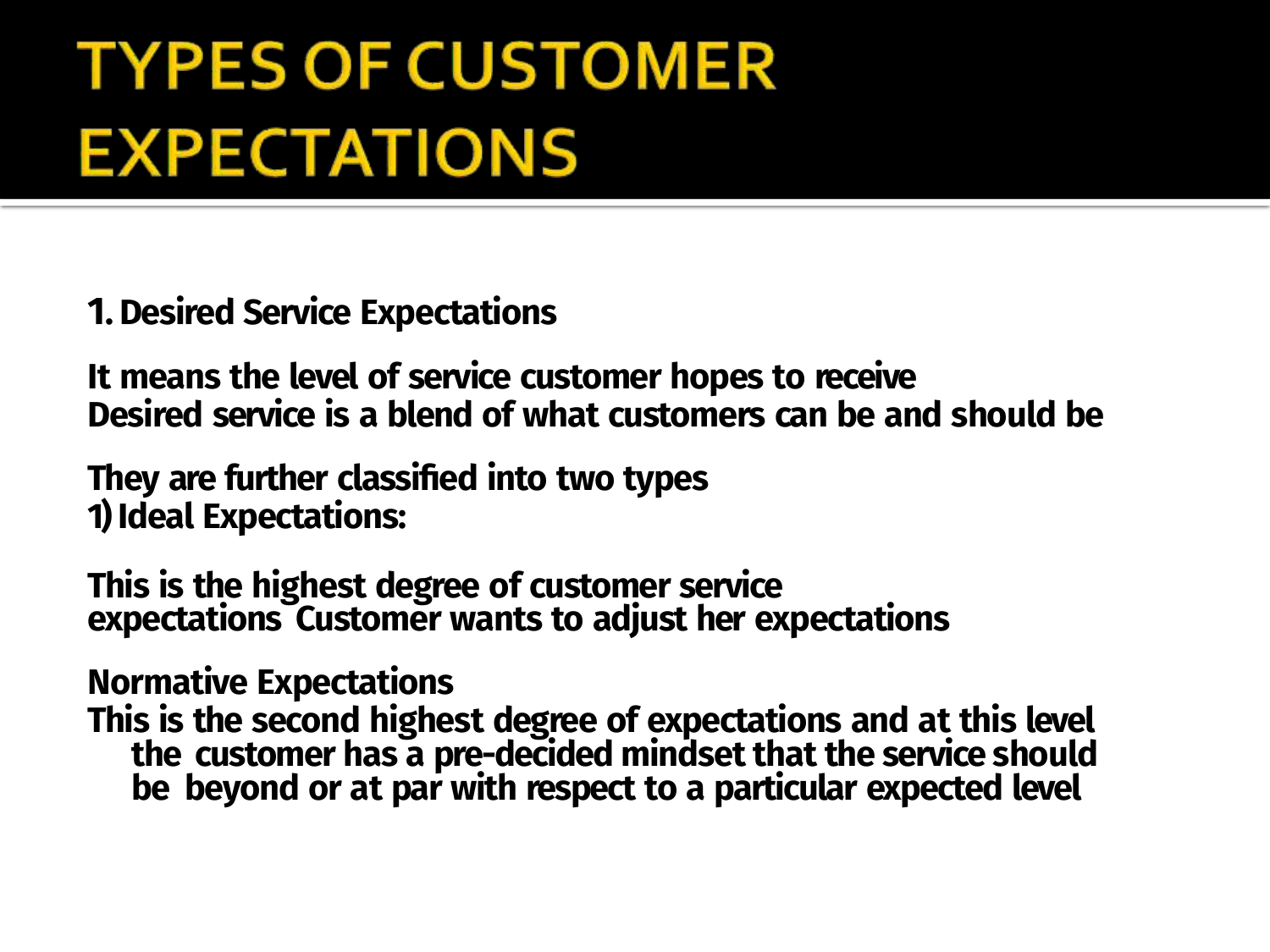

1. Desired Service Expectations
It means the level of service customer hopes to receive
Desired service is a blend of what customers can be and should be
They are further classified into two types
1) Ideal Expectations:

This is the highest degree of customer service expectations  Customer wants to adjust her expectations
Normative Expectations
This is the second highest degree of expectations and at this level the  customer has a pre-decided mindset that the service should be  beyond or at par with respect to a particular expected level